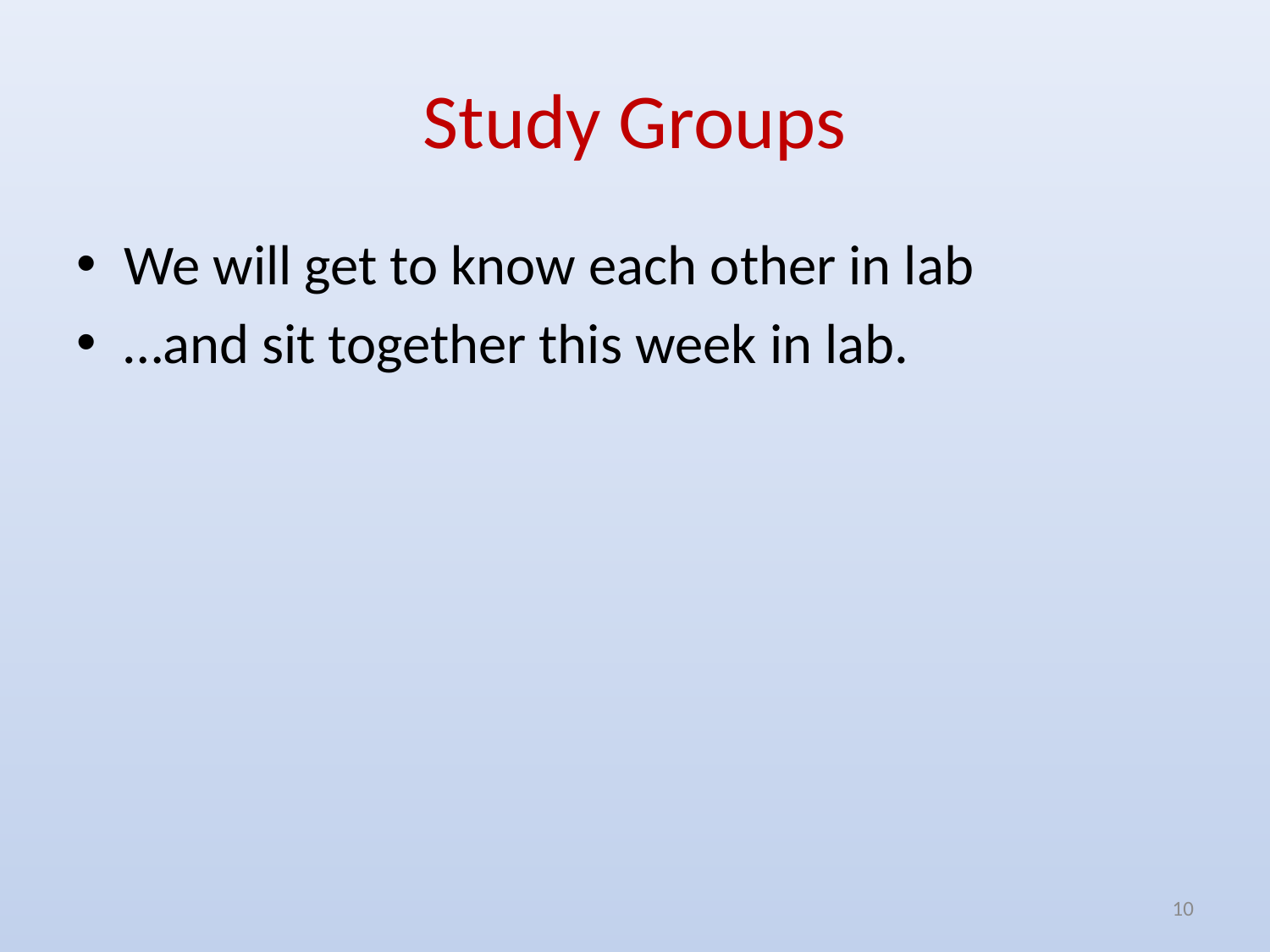

# Study Groups
We will get to know each other in lab
…and sit together this week in lab.
10